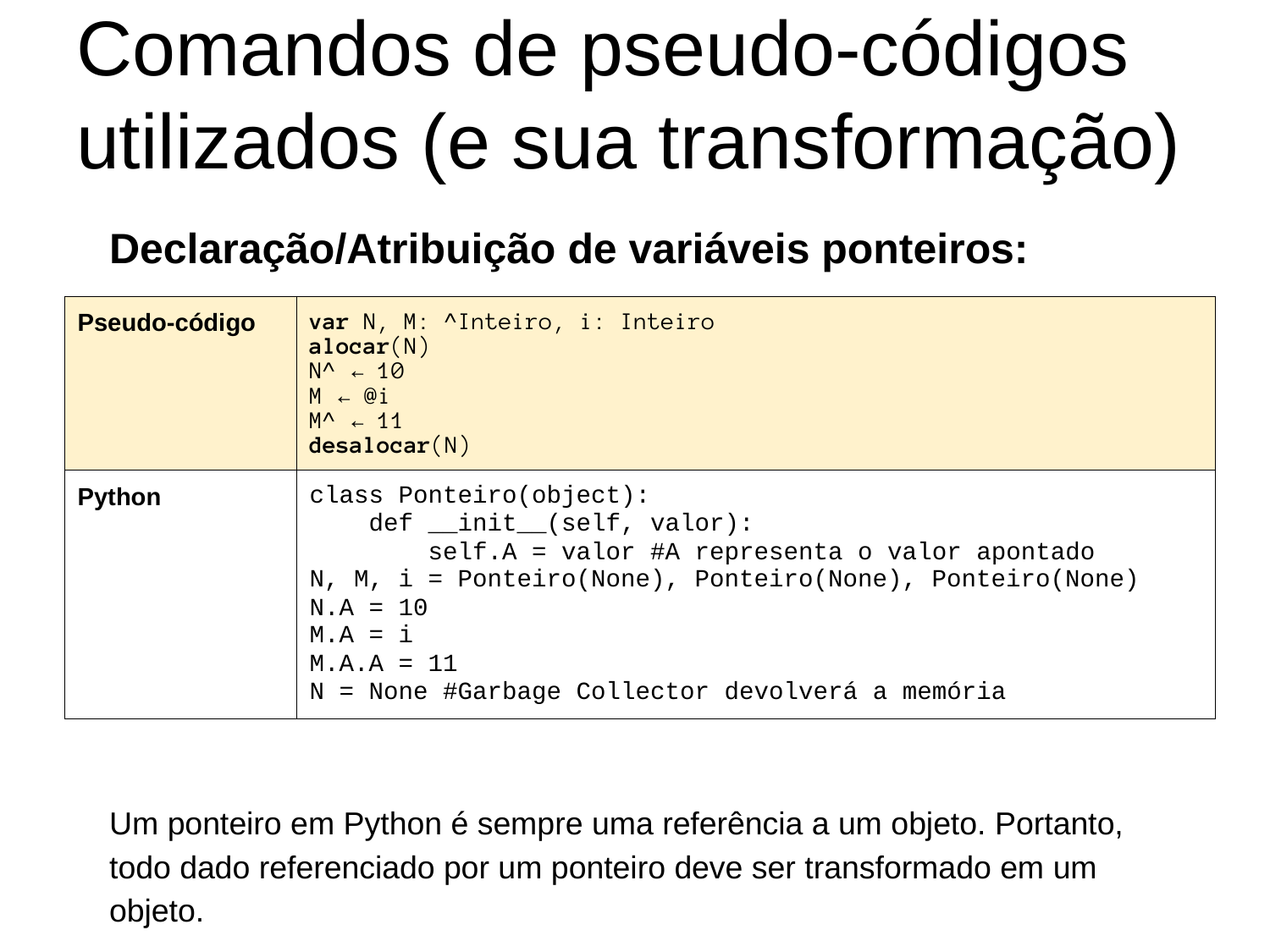

# Comandos de pseudo-códigos utilizados (e sua transformação)
Declaração/Atribuição de variáveis ponteiros:

Um ponteiro em Python é sempre uma referência a um objeto. Portanto, todo dado referenciado por um ponteiro deve ser transformado em um objeto.

| Pseudo-código | var N, M: ^Inteiro, i: Inteiro alocar(N) N^ ← 10 M ← @i M^ ← 11 desalocar(N) |
| --- | --- |
| Python | class Ponteiro(object): def \_\_init\_\_(self, valor): self.A = valor #A representa o valor apontado N, M, i = Ponteiro(None), Ponteiro(None), Ponteiro(None) N.A = 10 M.A = i M.A.A = 11 N = None #Garbage Collector devolverá a memória |